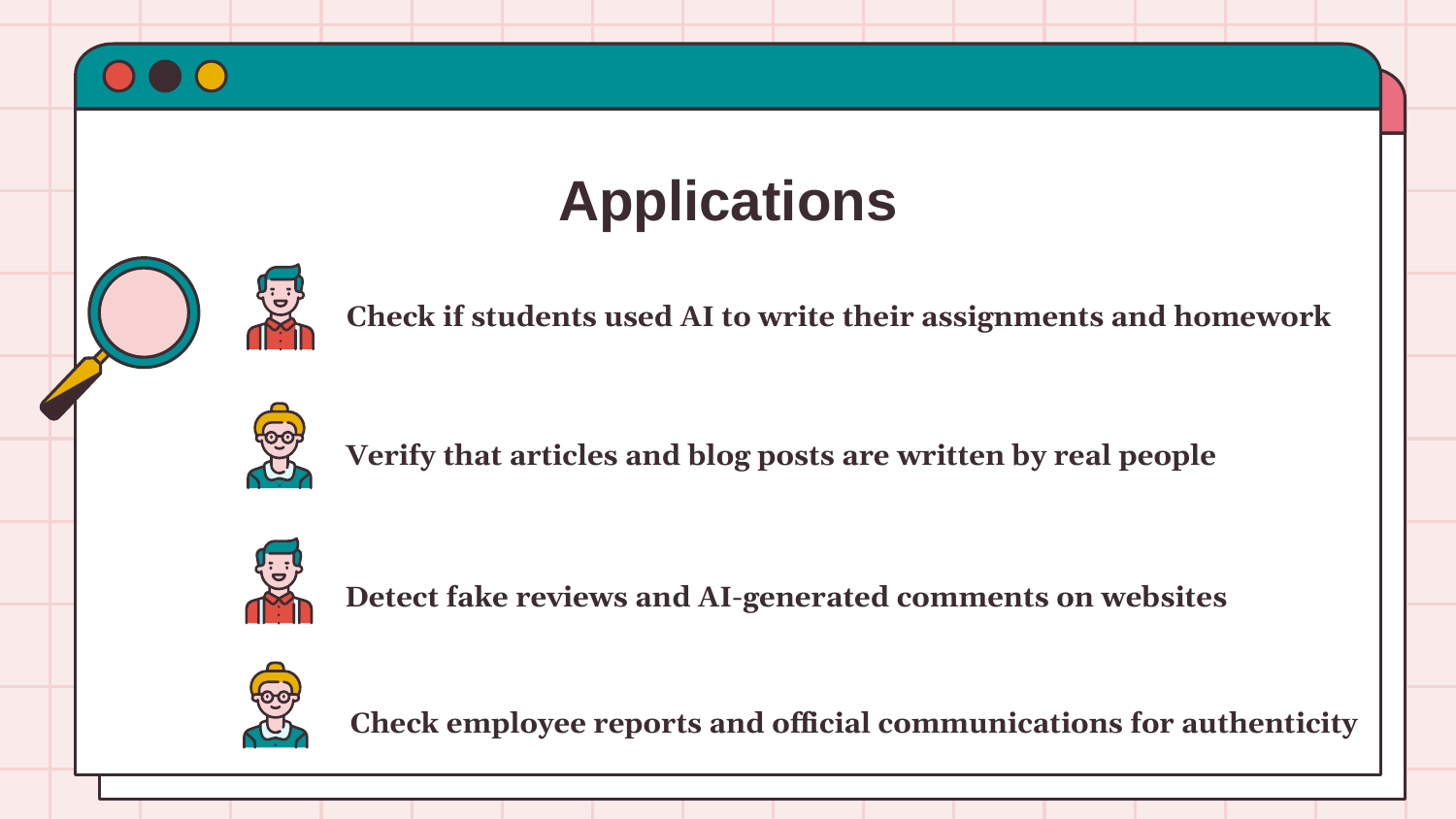

# Applications

Check if students used AI to write their assignments and homework

Verify that articles and blog posts are written by real people

Detect fake reviews and AI-generated comments on websites

Check employee reports and official communications for authenticity